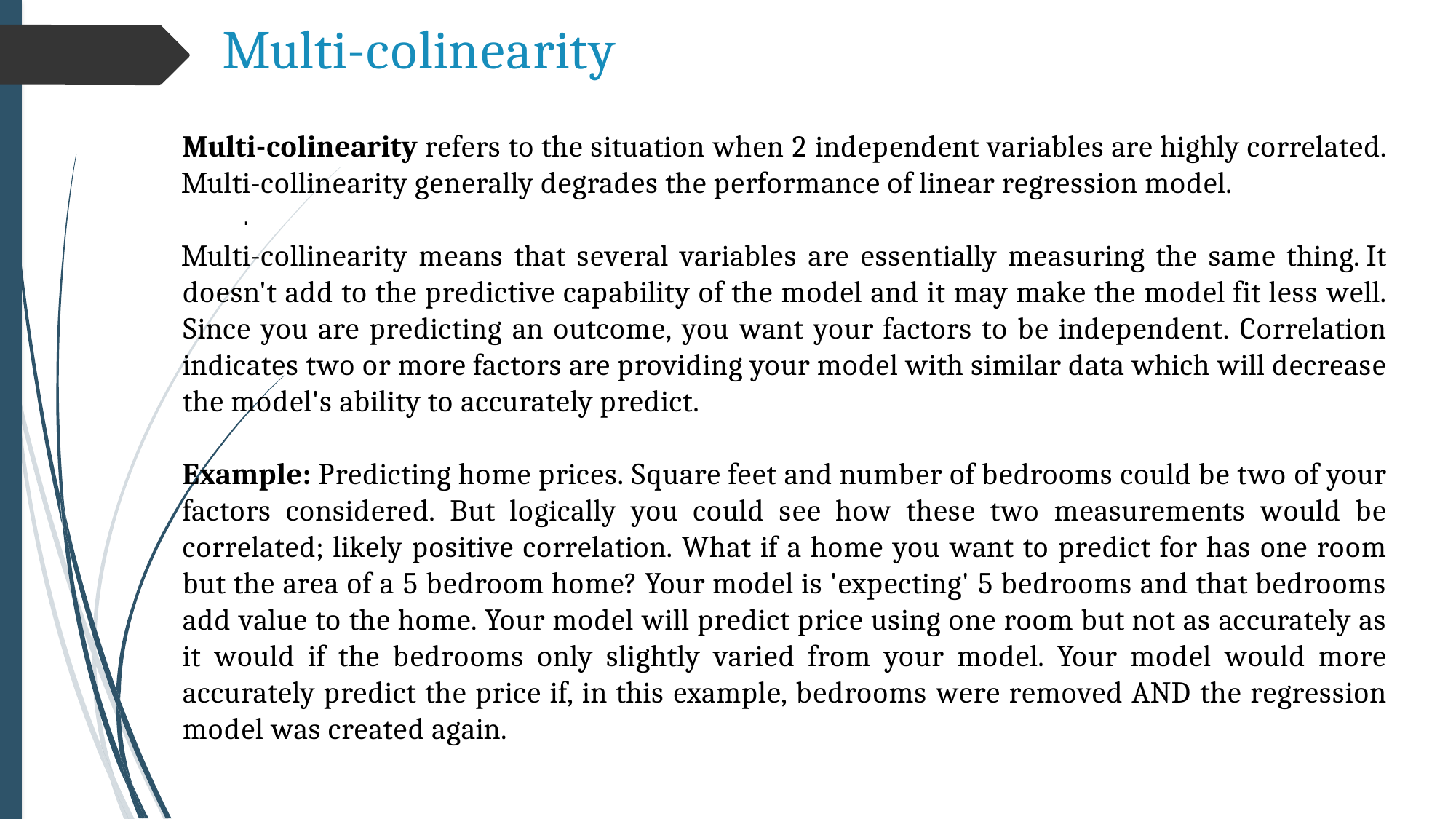

Multi-colinearity

.

Multi-colinearity refers to the situation when 2 independent variables are highly correlated. Multi-collinearity generally degrades the performance of linear regression model.

Multi-collinearity means that several variables are essentially measuring the same thing. It doesn't add to the predictive capability of the model and it may make the model fit less well. Since you are predicting an outcome, you want your factors to be independent. Correlation indicates two or more factors are providing your model with similar data which will decrease the model's ability to accurately predict.

Example: Predicting home prices. Square feet and number of bedrooms could be two of your factors considered. But logically you could see how these two measurements would be correlated; likely positive correlation. What if a home you want to predict for has one room but the area of a 5 bedroom home? Your model is 'expecting' 5 bedrooms and that bedrooms add value to the home. Your model will predict price using one room but not as accurately as it would if the bedrooms only slightly varied from your model. Your model would more accurately predict the price if, in this example, bedrooms were removed AND the regression model was created again.